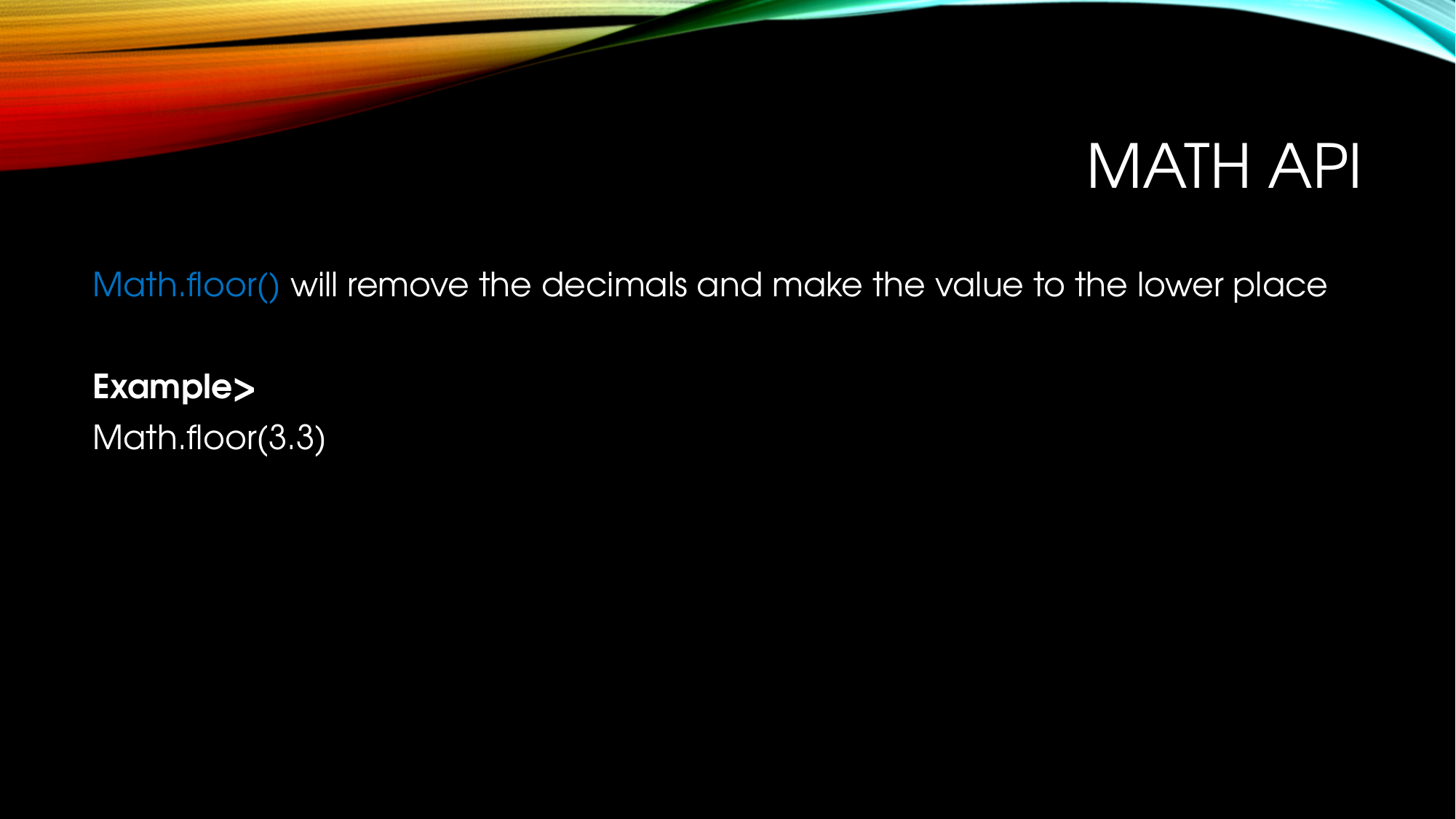

# Math API
Math.floor() will remove the decimals and make the value to the lower place

Example>
Math.floor(3.3)
//3